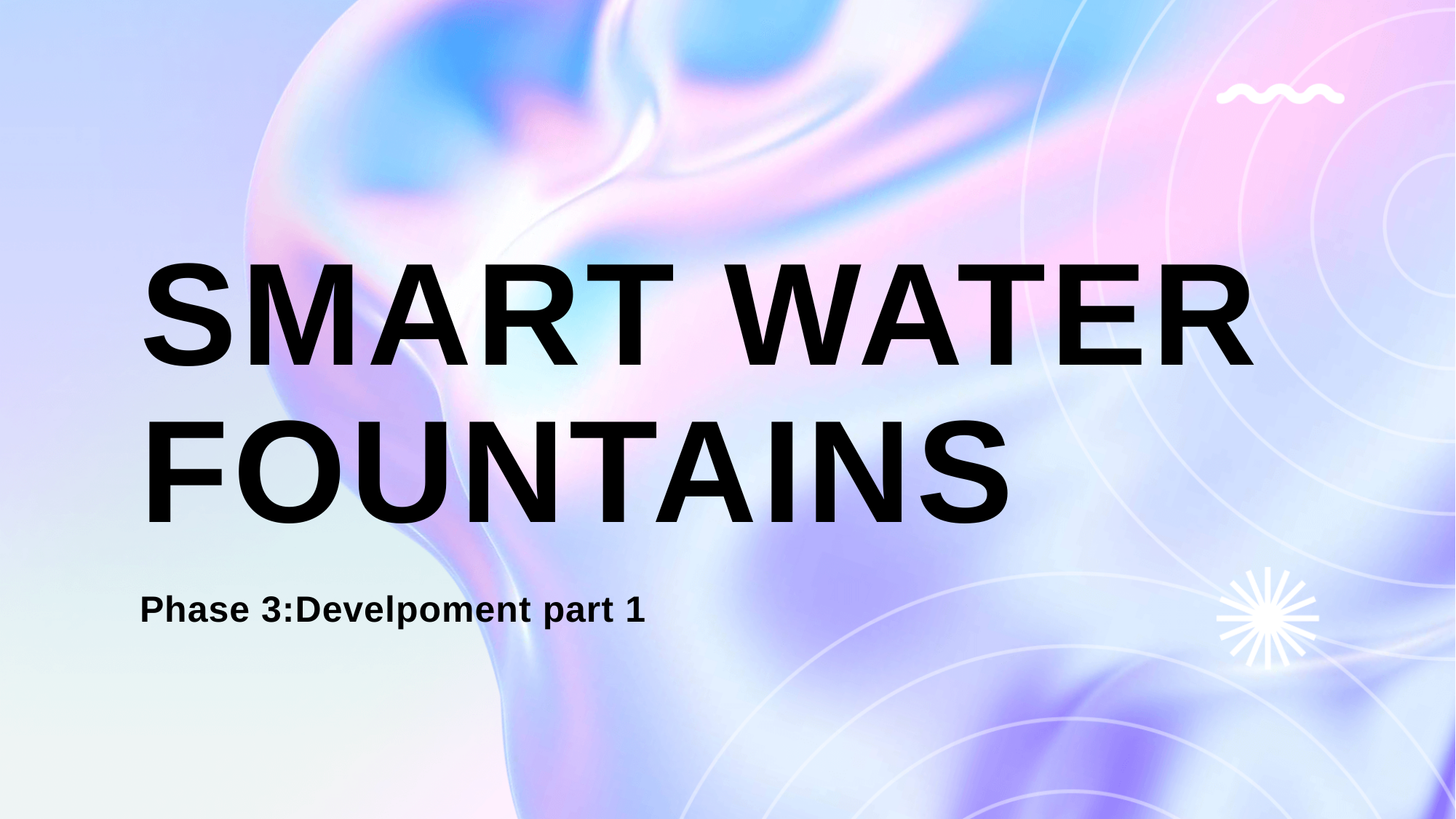

# Smart water fountains
Phase 3:Develpoment part 1